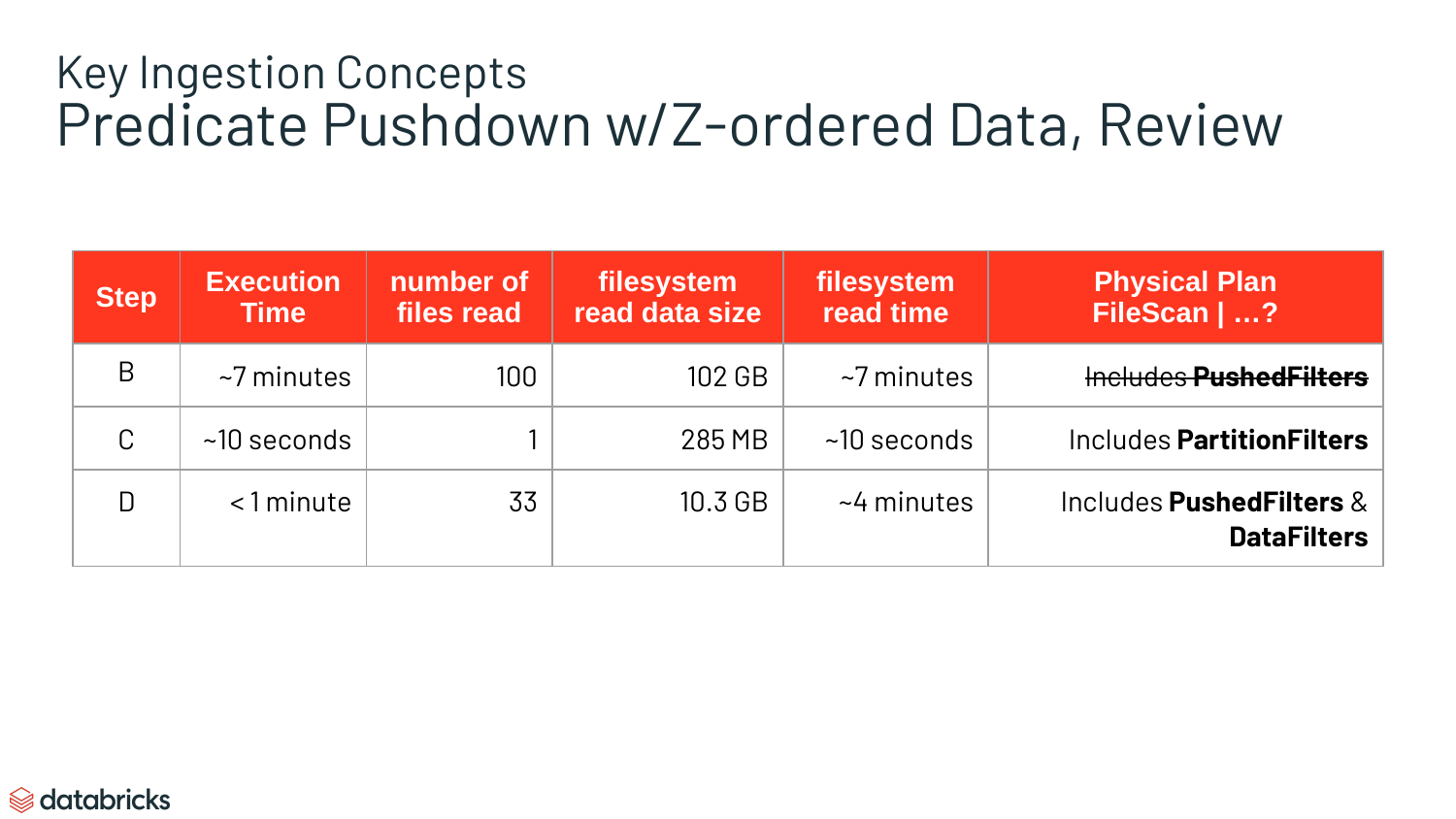

# Key Ingestion Concepts

Predicate Pushdown w/Z-ordered Data, Review
| Step | Execution Time | number of files read | filesystem read data size | filesystem read time | Physical Plan FileScan | …? |
| --- | --- | --- | --- | --- | --- |
| B | ~7 minutes | 100 | 102 GB | ~7 minutes | Includes PushedFilters |
| C | ~10 seconds | 1 | 285 MB | ~10 seconds | Includes PartitionFilters |
| D | < 1 minute | 33 | 10.3 GB | ~4 minutes | Includes PushedFilters & DataFilters |